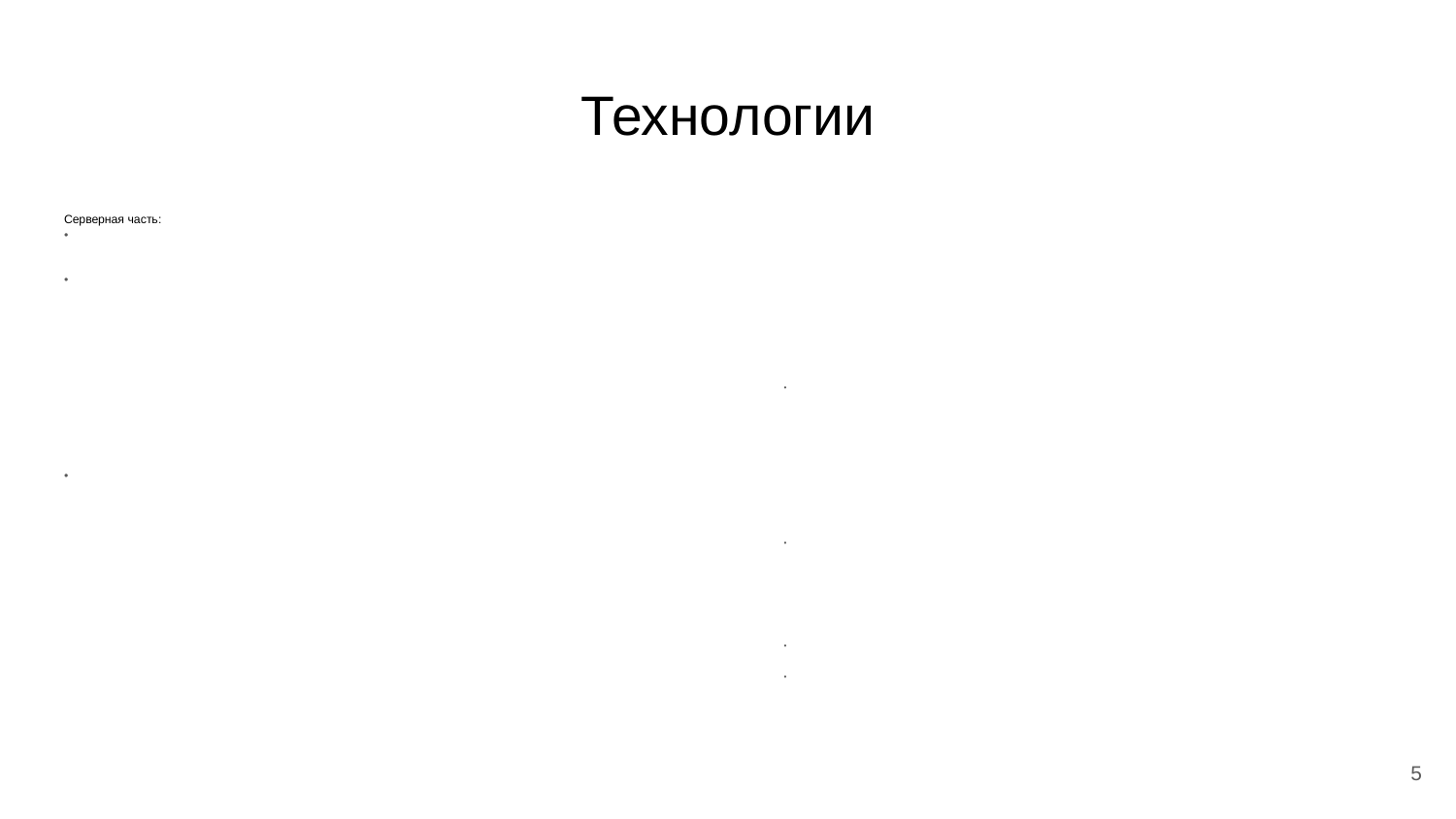

# Технологии

Серверная часть:
Php
PostgreSQL 16
Keycloak 23.0.7

Клиентская часть:
React.js 16.7.0
JavaScript
CSS
HTML

5